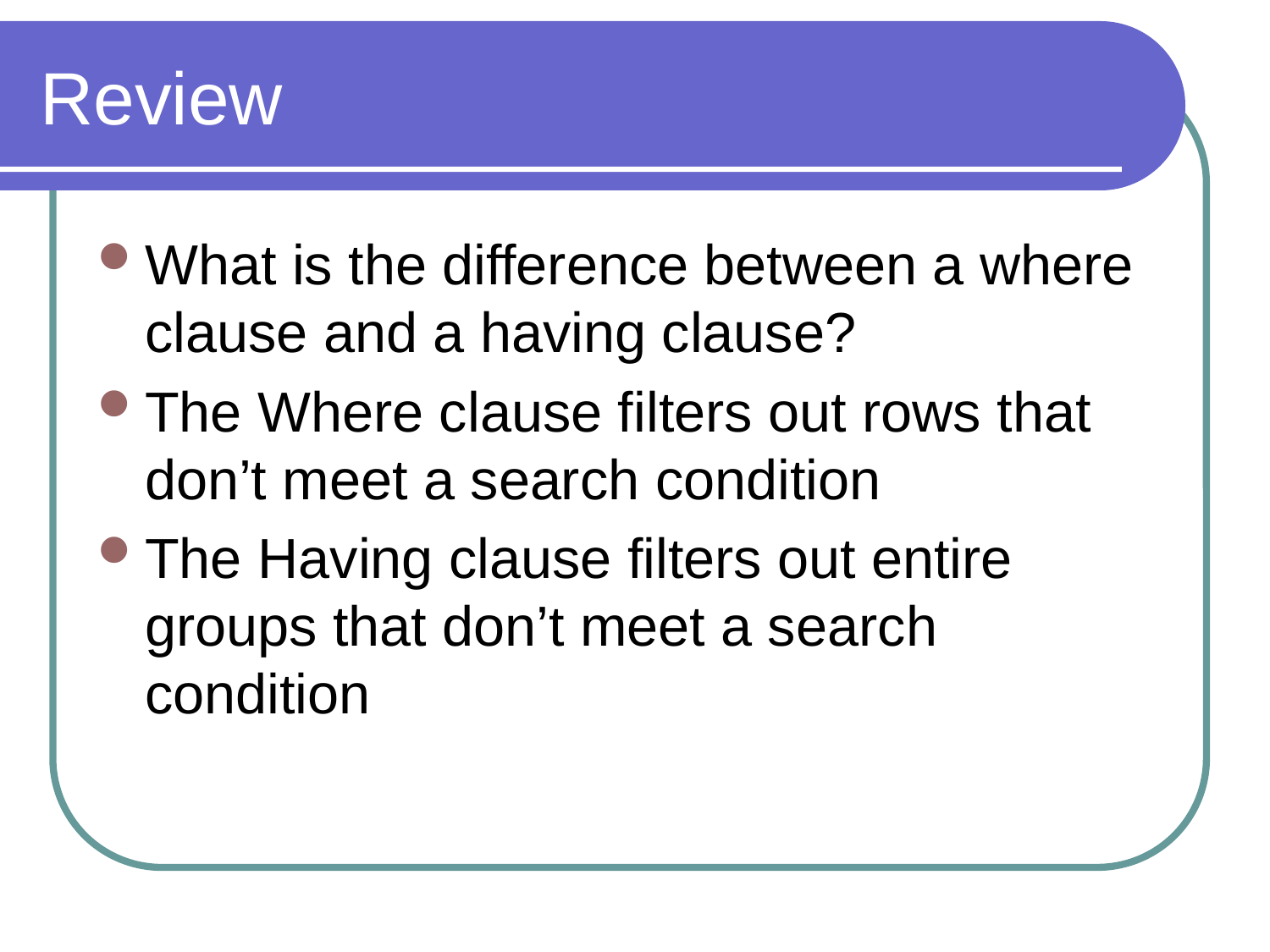

# Review
What is the difference between a where clause and a having clause?
The Where clause filters out rows that don’t meet a search condition
The Having clause filters out entire groups that don’t meet a search condition